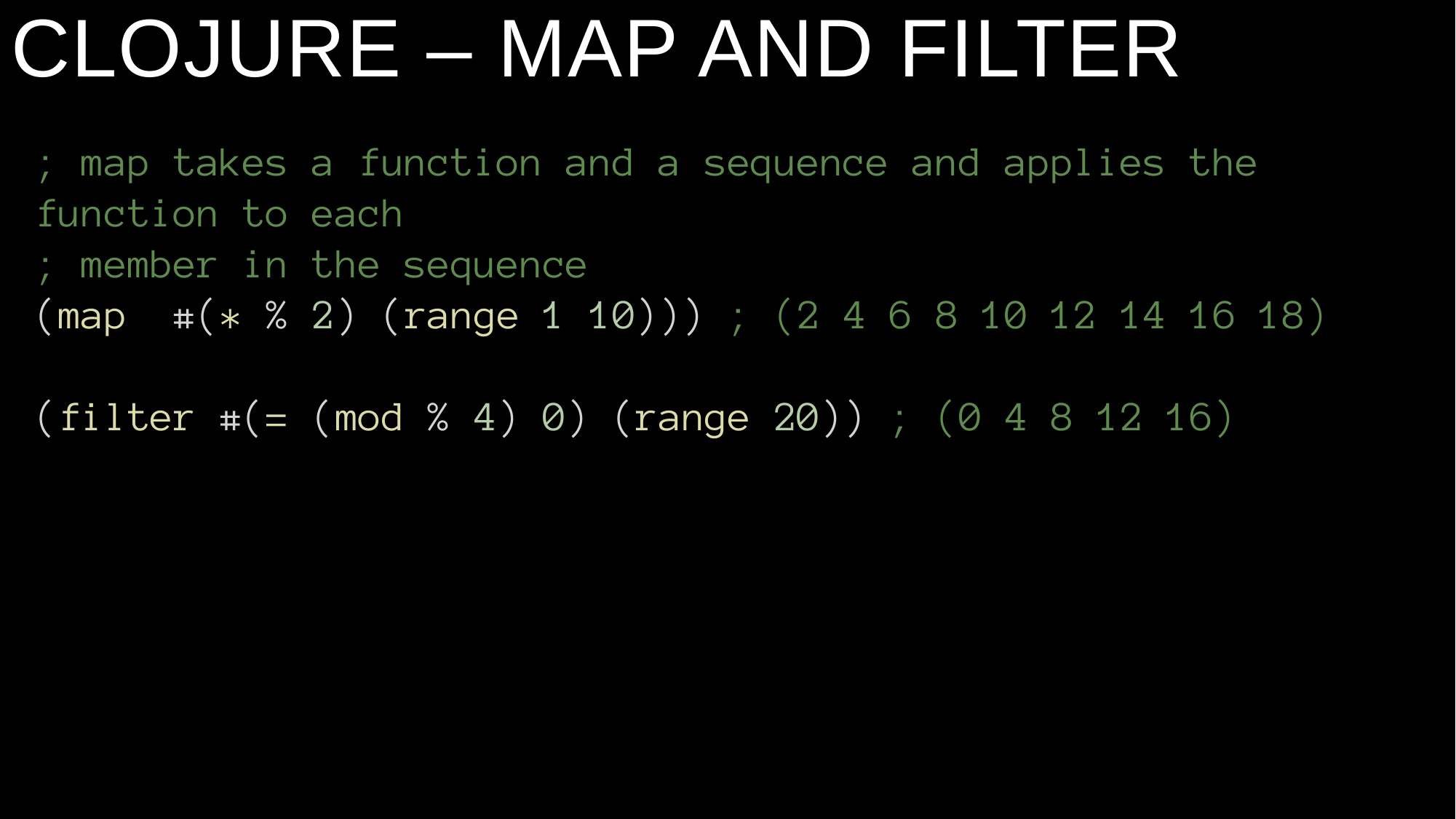

# Clojure – Map and Filter
; map takes a function and a sequence and applies the function to each
; member in the sequence
(map  #(* % 2) (range 1 10))) ; (2 4 6 8 10 12 14 16 18)
(filter #(= (mod % 4) 0) (range 20)) ; (0 4 8 12 16)